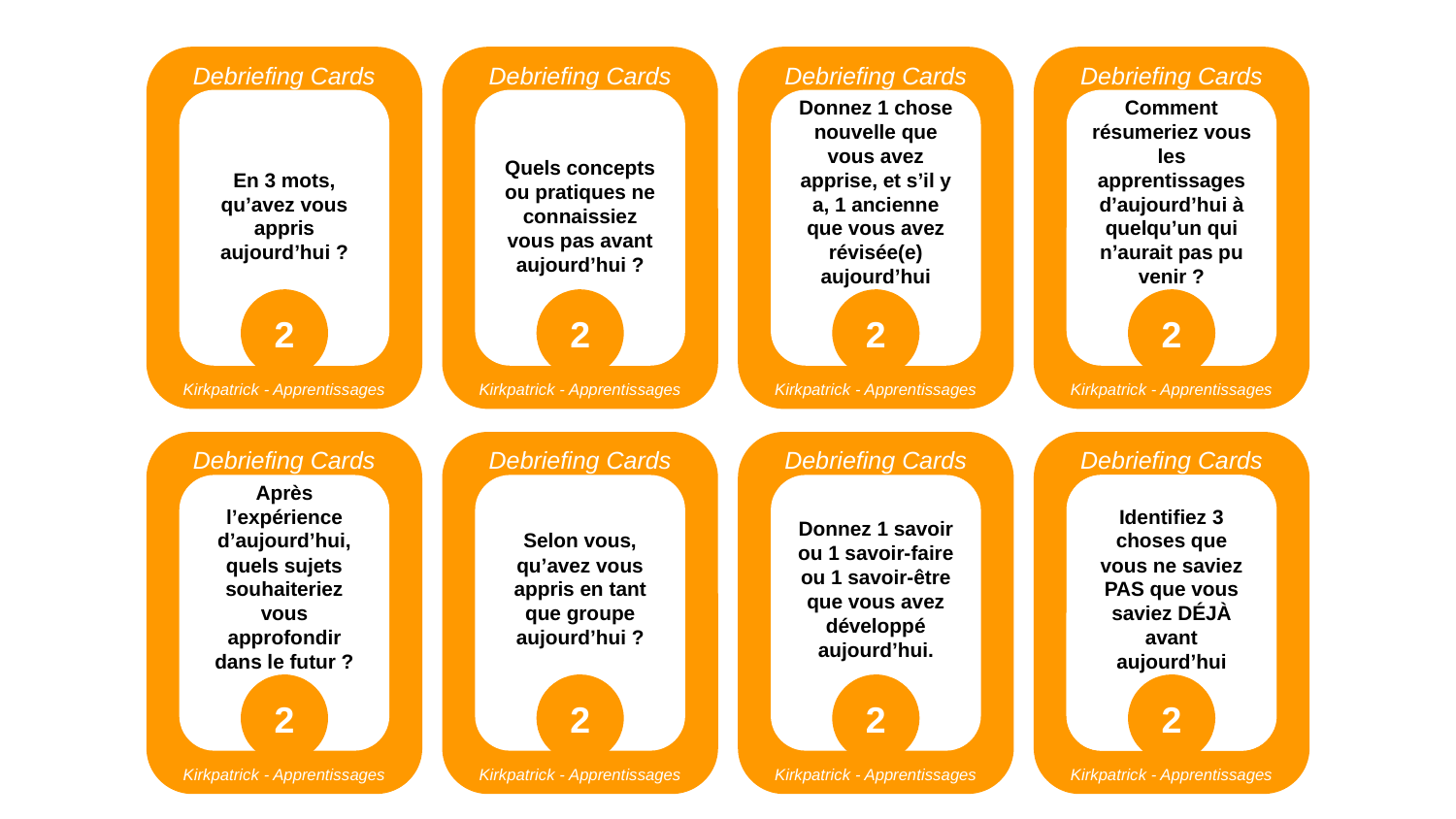

Debriefing Cards
Debriefing Cards

Kirkpatrick - Apprentissages

Modèle de Kirkpatrick
En 3 mots, qu’avez vous appris aujourd’hui ?

2
Debriefing Cards
Debriefing Cards

Kirkpatrick - Apprentissages

Modèle de Kirkpatrick
Quels concepts ou pratiques ne connaissiez vous pas avant aujourd’hui ?

2
Debriefing Cards
Debriefing Cards

Kirkpatrick - Apprentissages

Modèle de Kirkpatrick
Donnez 1 chose nouvelle que vous avez apprise, et s’il y a, 1 ancienne que vous avez révisée(e) aujourd’hui

2
Debriefing Cards
Debriefing Cards

Kirkpatrick - Apprentissages

Modèle de Kirkpatrick
Comment résumeriez vous les apprentissages d’aujourd’hui à quelqu’un qui n’aurait pas pu venir ?

2
Debriefing Cards
Debriefing Cards

Kirkpatrick - Apprentissages

Modèle de Kirkpatrick
Après l’expérience d’aujourd’hui, quels sujets souhaiteriez vous approfondir dans le futur ?

2
Debriefing Cards
Debriefing Cards

Kirkpatrick - Apprentissages

Modèle de Kirkpatrick
Selon vous, qu’avez vous appris en tant que groupe aujourd’hui ?

2
Debriefing Cards
Debriefing Cards

Kirkpatrick - Apprentissages

Modèle de Kirkpatrick
Donnez 1 savoir ou 1 savoir-faire ou 1 savoir-être que vous avez développé aujourd’hui.

2
Debriefing Cards
Debriefing Cards

Kirkpatrick - Apprentissages

Modèle de Kirkpatrick
Donnez 1  adjectif pour décrire votre expérience d’aujourd’hui. Pourquoi ?

2
Identifiez 3 choses que vous ne saviez PAS que vous saviez DÉJÀ avant aujourd’hui

2